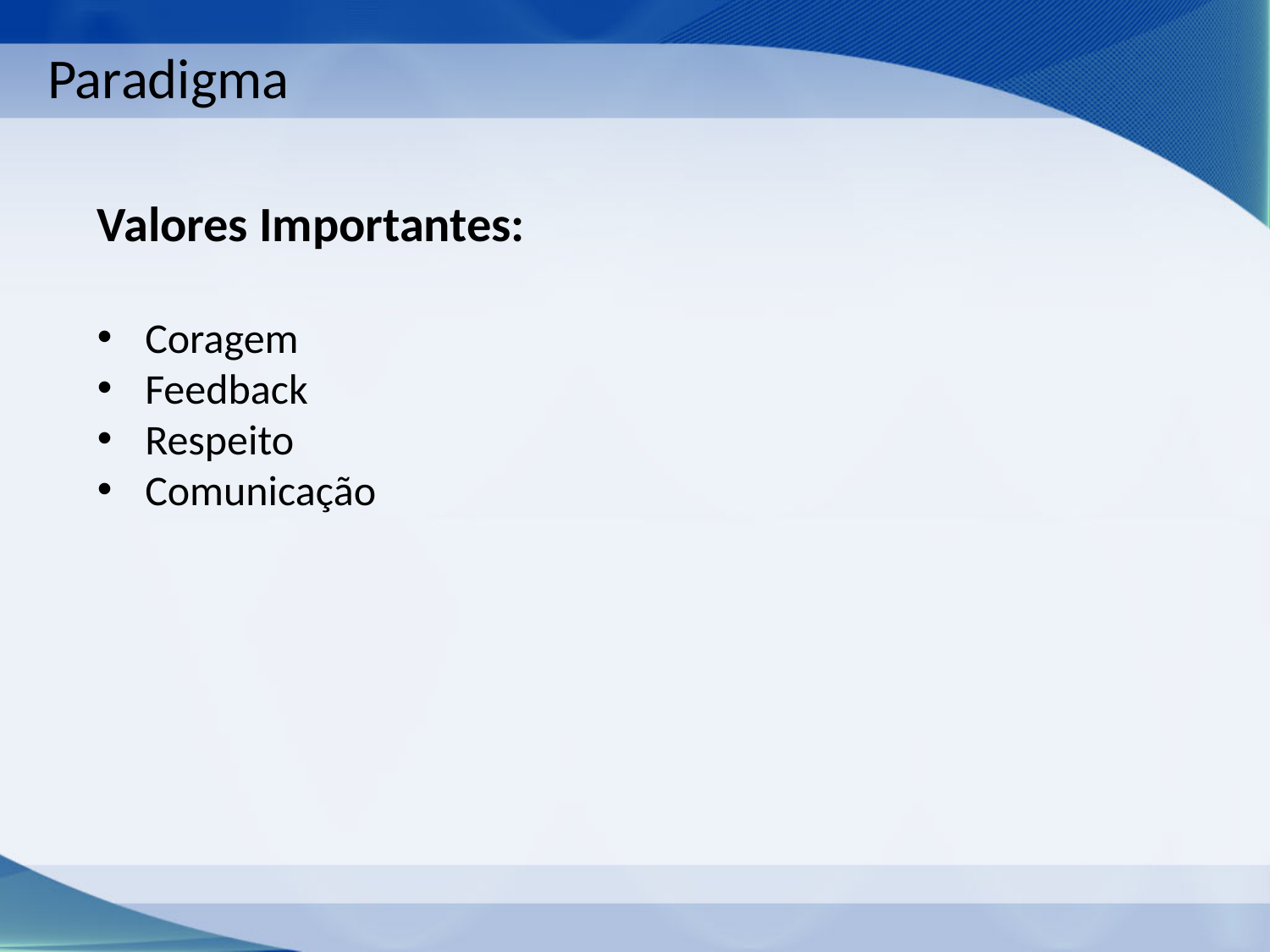

Paradigma
Valores Importantes:

Coragem
Feedback
Respeito
Comunicação